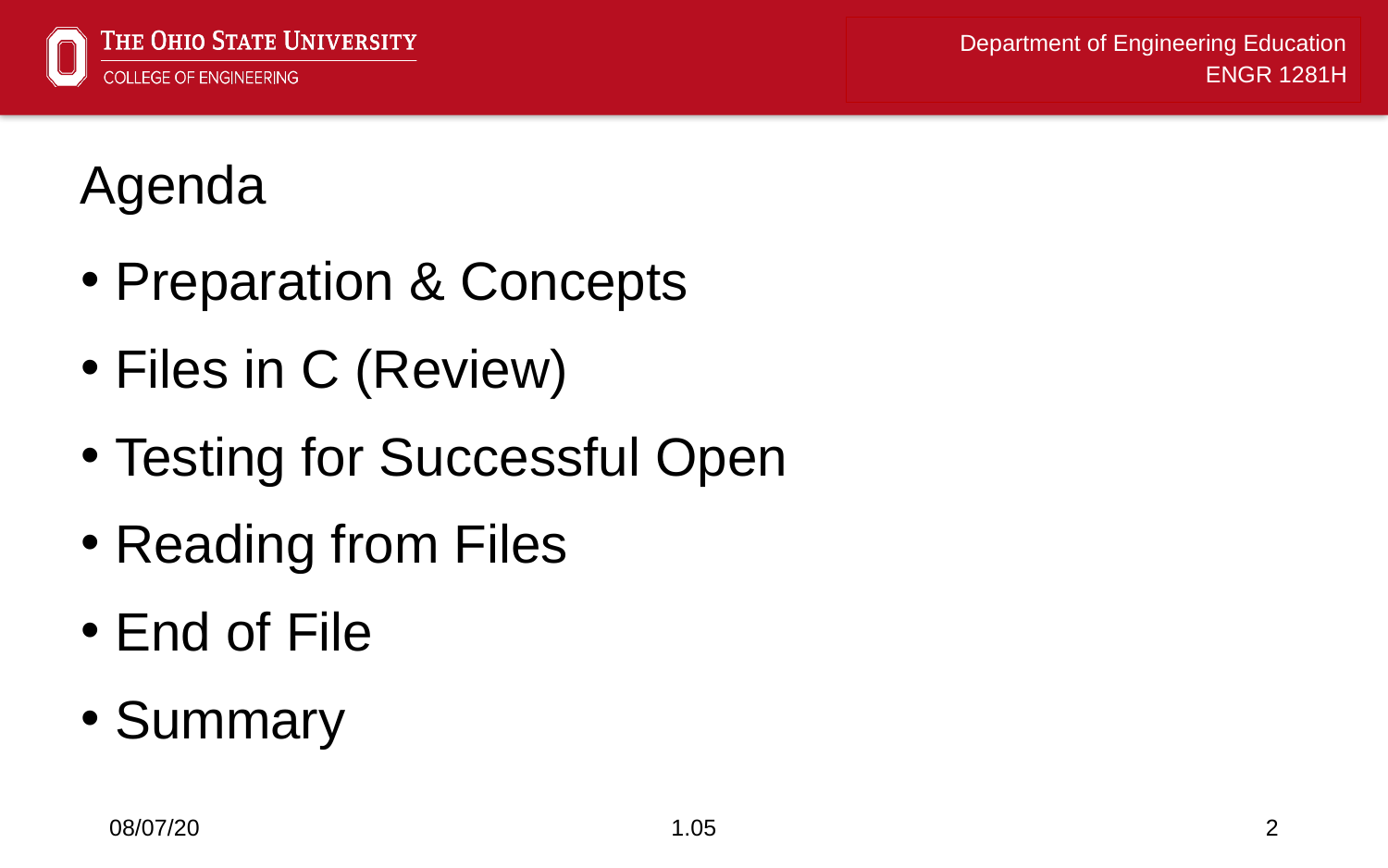

# Agenda
Preparation & Concepts
Files in C (Review)
Testing for Successful Open
Reading from Files
End of File
Summary
08/07/20
1.05
2